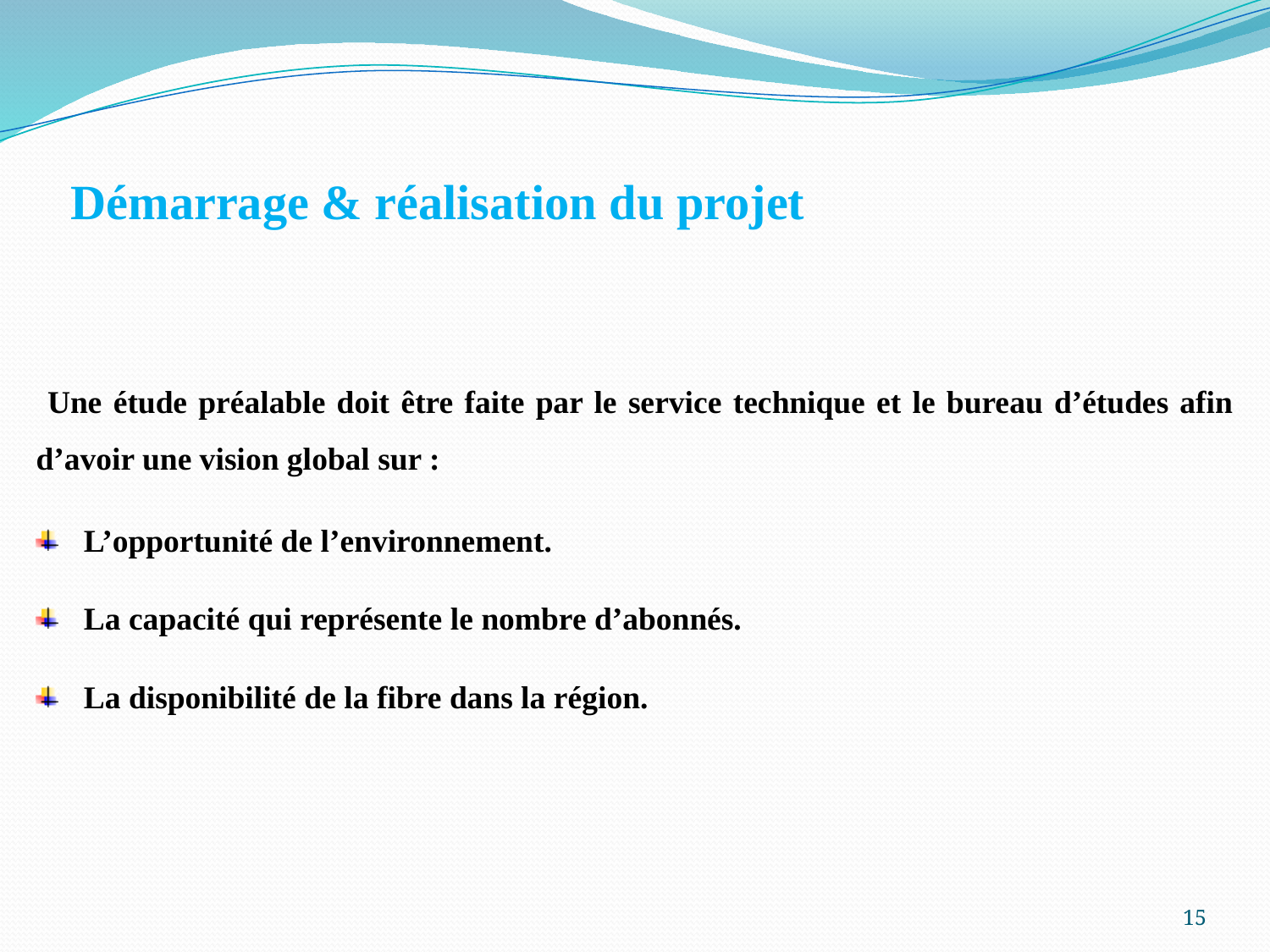

Démarrage & réalisation du projet
 Une étude préalable doit être faite par le service technique et le bureau d’études afin d’avoir une vision global sur :
L’opportunité de l’environnement.
La capacité qui représente le nombre d’abonnés.
La disponibilité de la fibre dans la région.
15